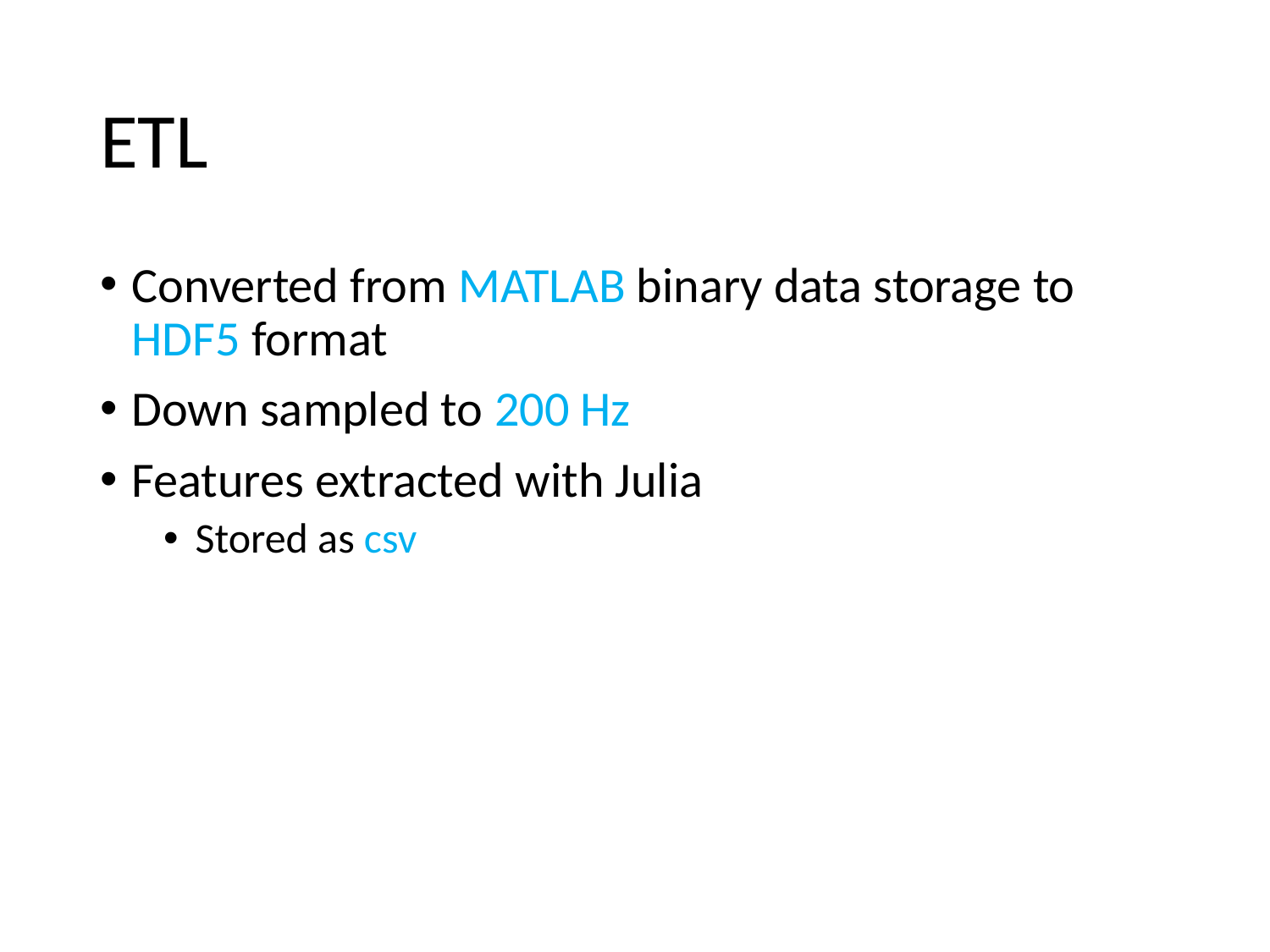

# ETL
Converted from MATLAB binary data storage to HDF5 format
Down sampled to 200 Hz
Features extracted with Julia
Stored as csv